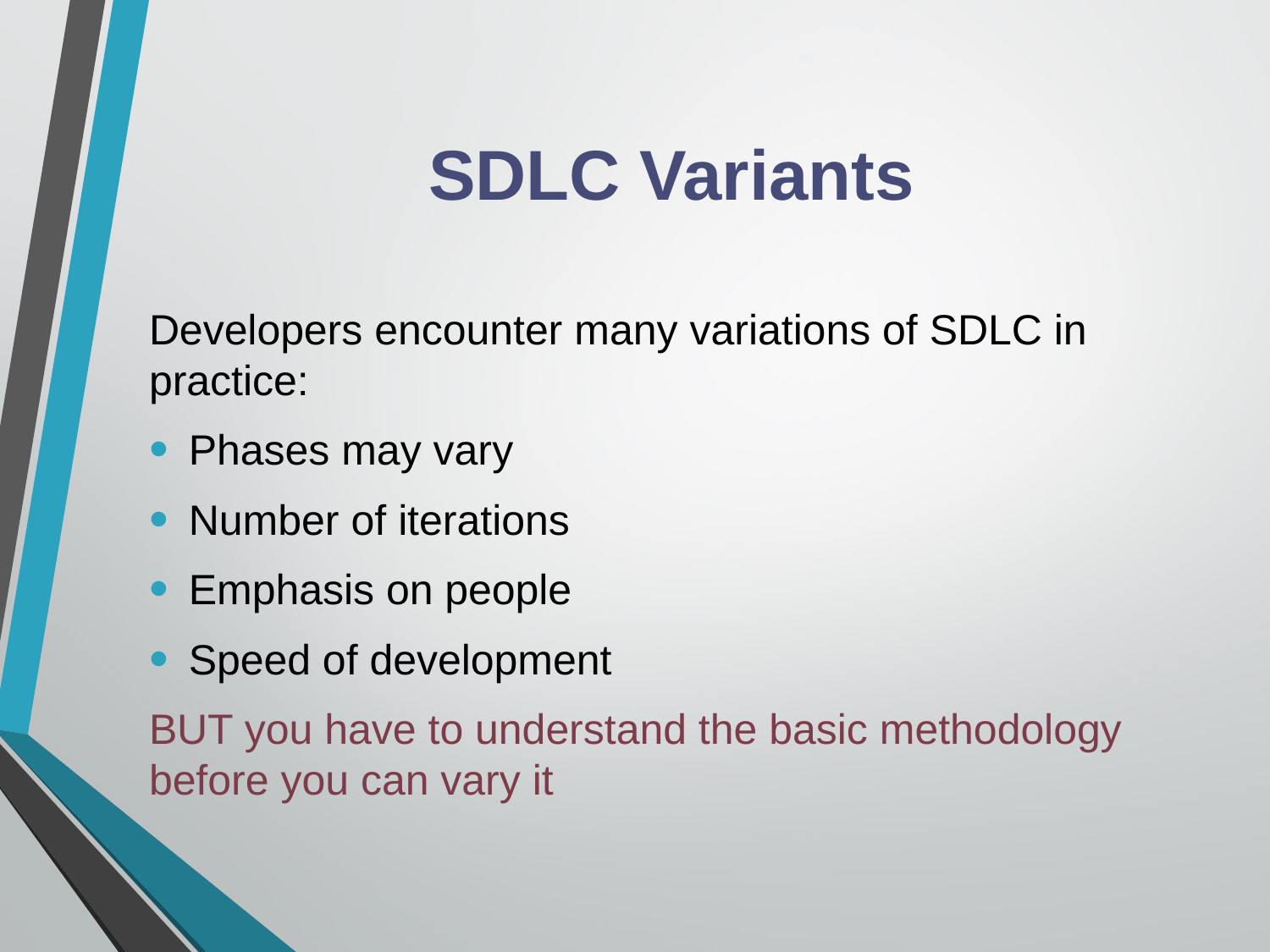

# SDLC Variants
Developers encounter many variations of SDLC in practice:
Phases may vary
Number of iterations
Emphasis on people
Speed of development
BUT you have to understand the basic methodology before you can vary it